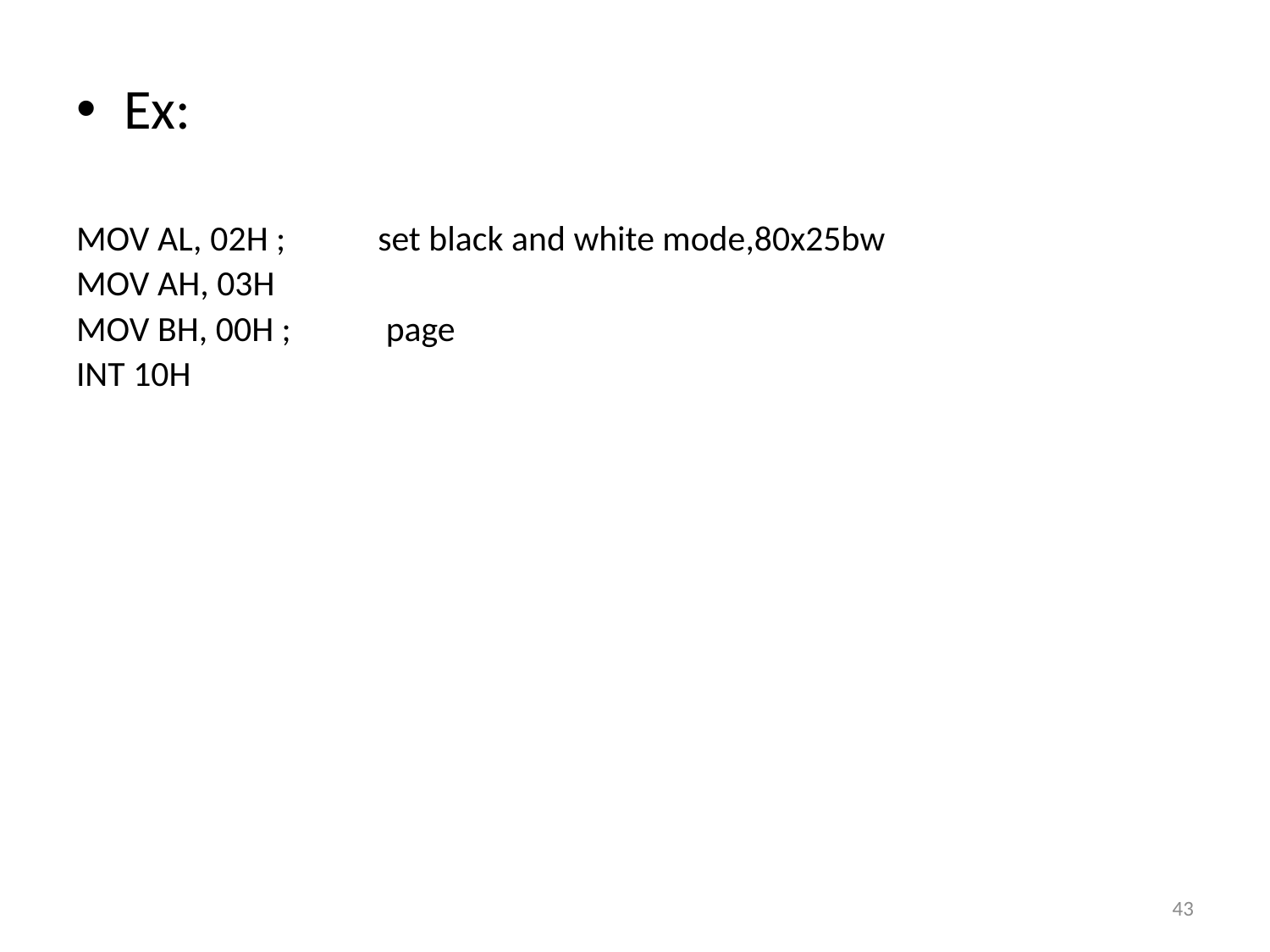

Ex:

MOV AL, 02H ;	set black and white mode,80x25bw
MOV AH, 03H
MOV BH, 00H ;	 page
INT 10H

43